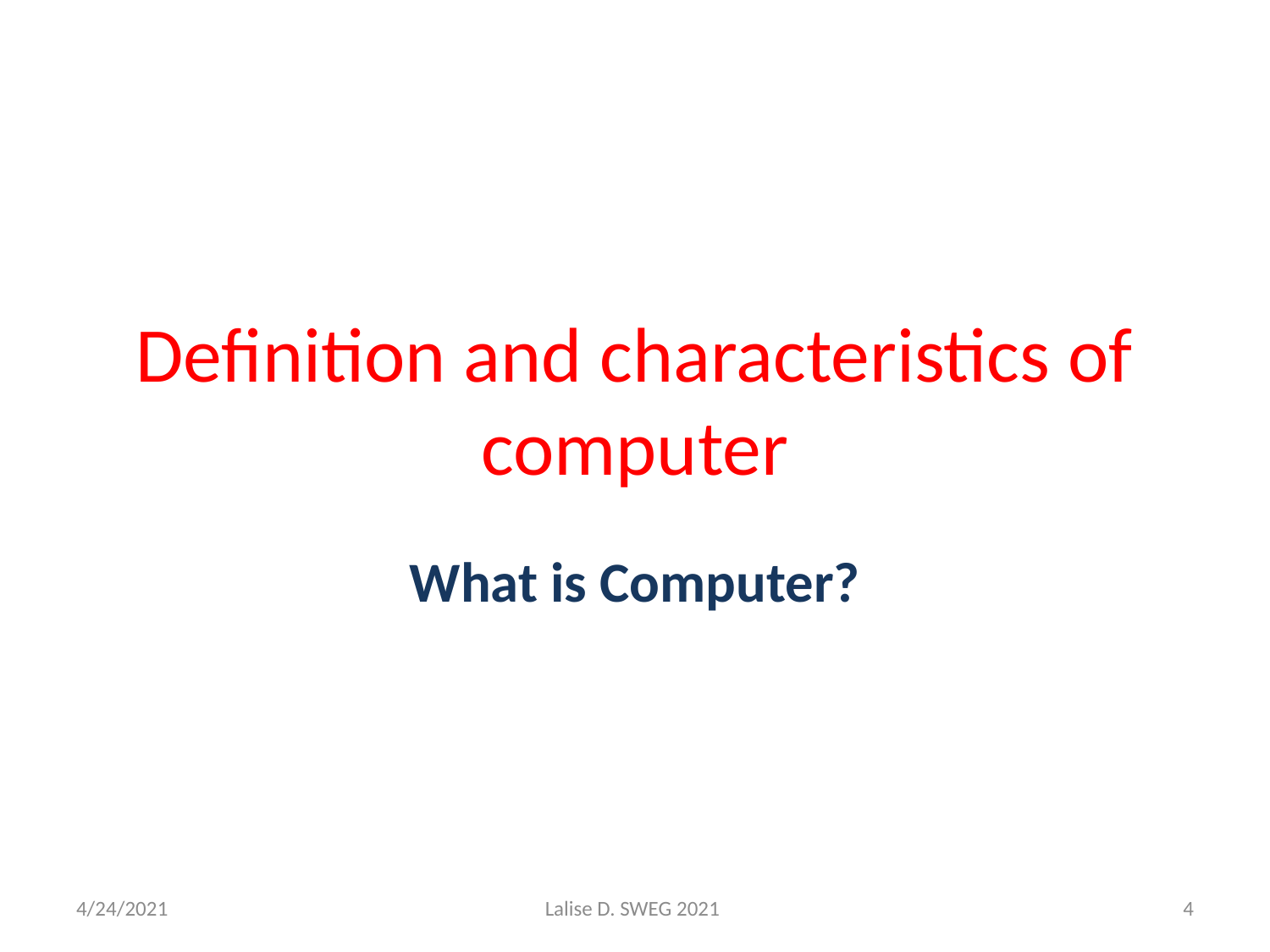

# Definition and characteristics of computer
What is Computer?
4/24/2021
Lalise D. SWEG 2021
4